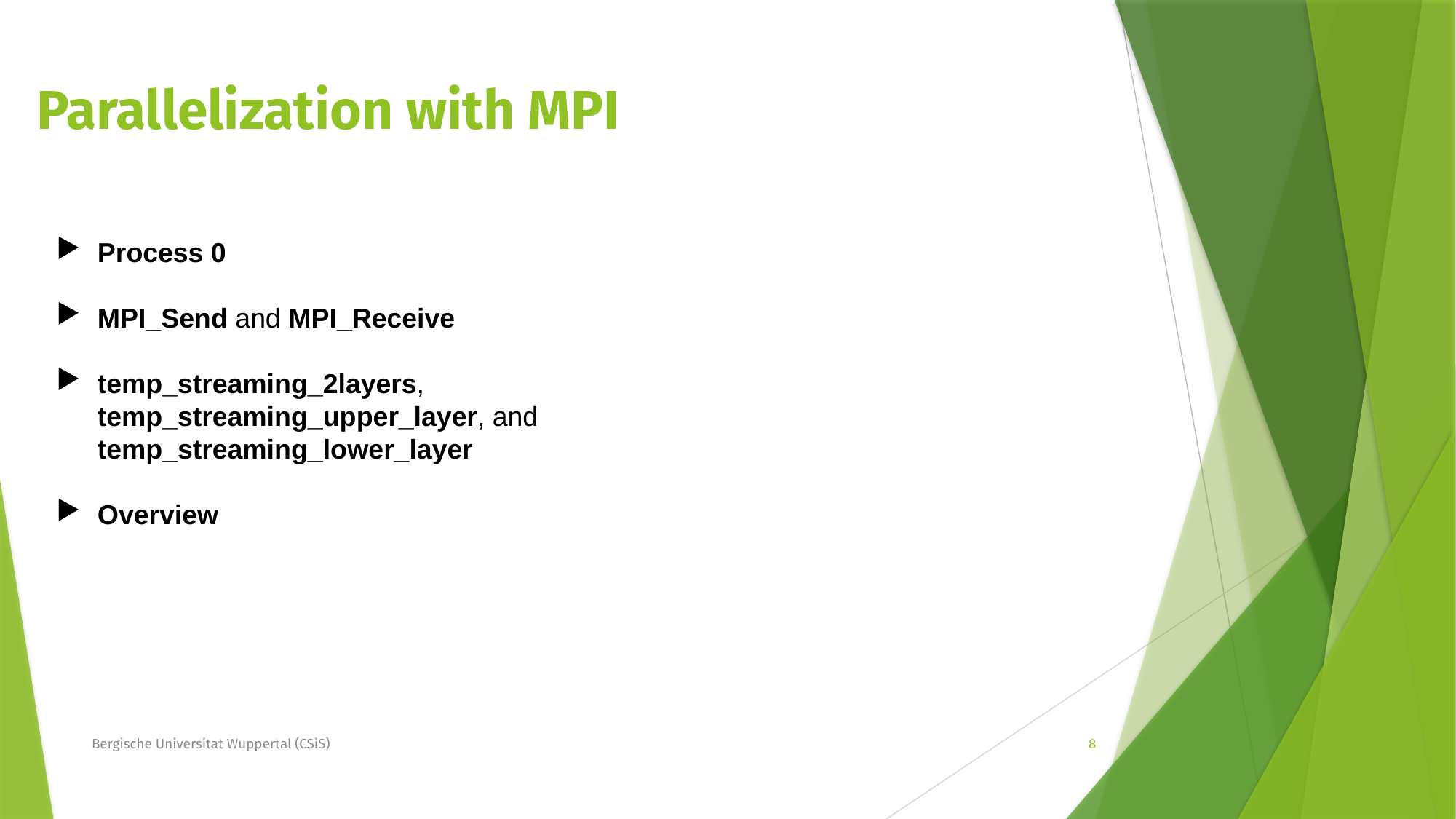

# Parallelization with MPI

Process 0

MPI_Send and MPI_Receive

temp_streaming_2layers, temp_streaming_upper_layer, and temp_streaming_lower_layer

Overview

Bergische Universitat Wuppertal (CSiS)
8